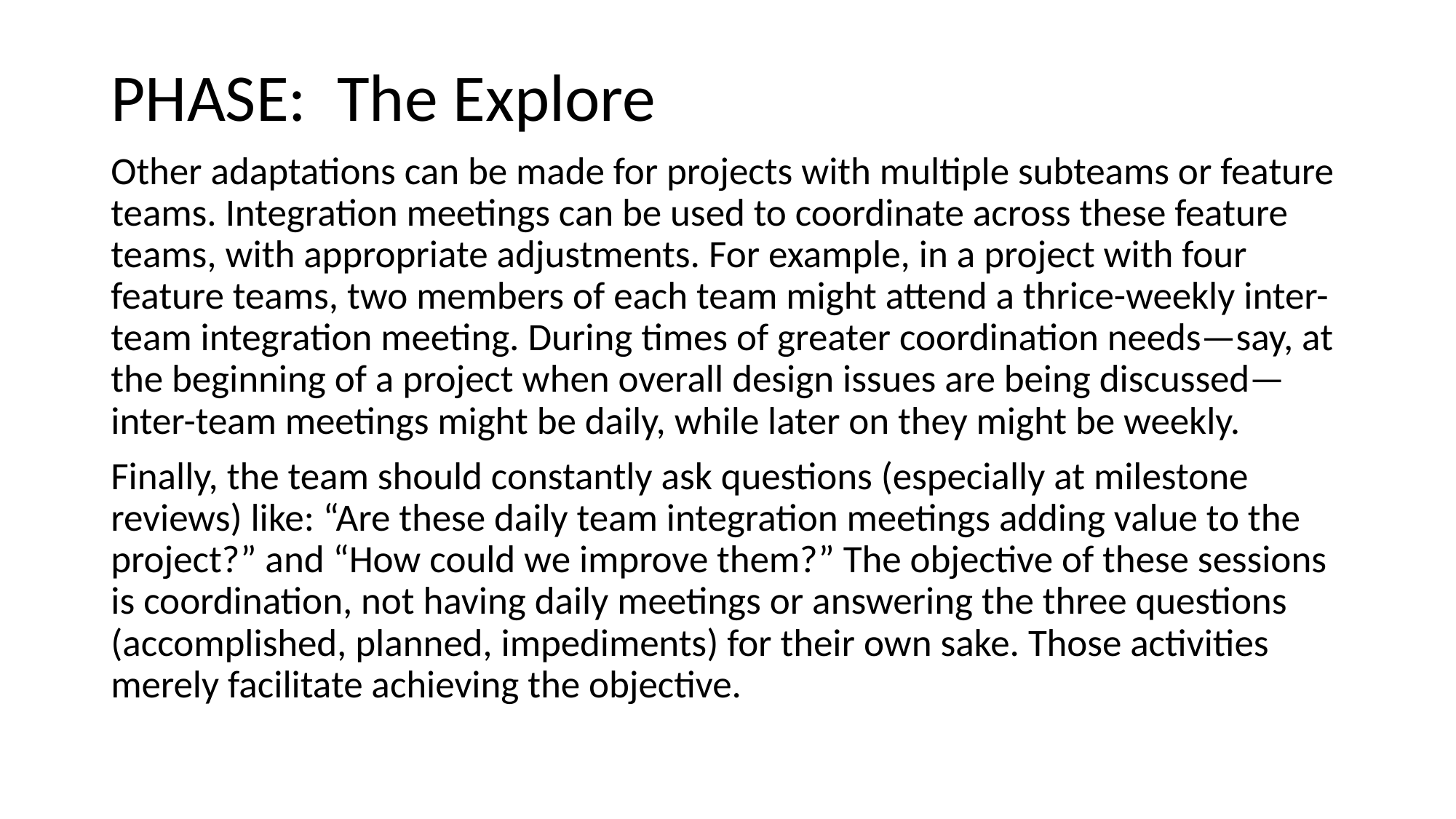

# PHASE:  The Explore
Other adaptations can be made for projects with multiple subteams or feature teams. Integration meetings can be used to coordinate across these feature teams, with appropriate adjustments. For example, in a project with four feature teams, two members of each team might attend a thrice-weekly inter-team integration meeting. During times of greater coordination needs—say, at the beginning of a project when overall design issues are being discussed—inter-team meetings might be daily, while later on they might be weekly.
Finally, the team should constantly ask questions (especially at milestone reviews) like: “Are these daily team integration meetings adding value to the project?” and “How could we improve them?” The objective of these sessions is coordination, not having daily meetings or answering the three questions (accomplished, planned, impediments) for their own sake. Those activities merely facilitate achieving the objective.